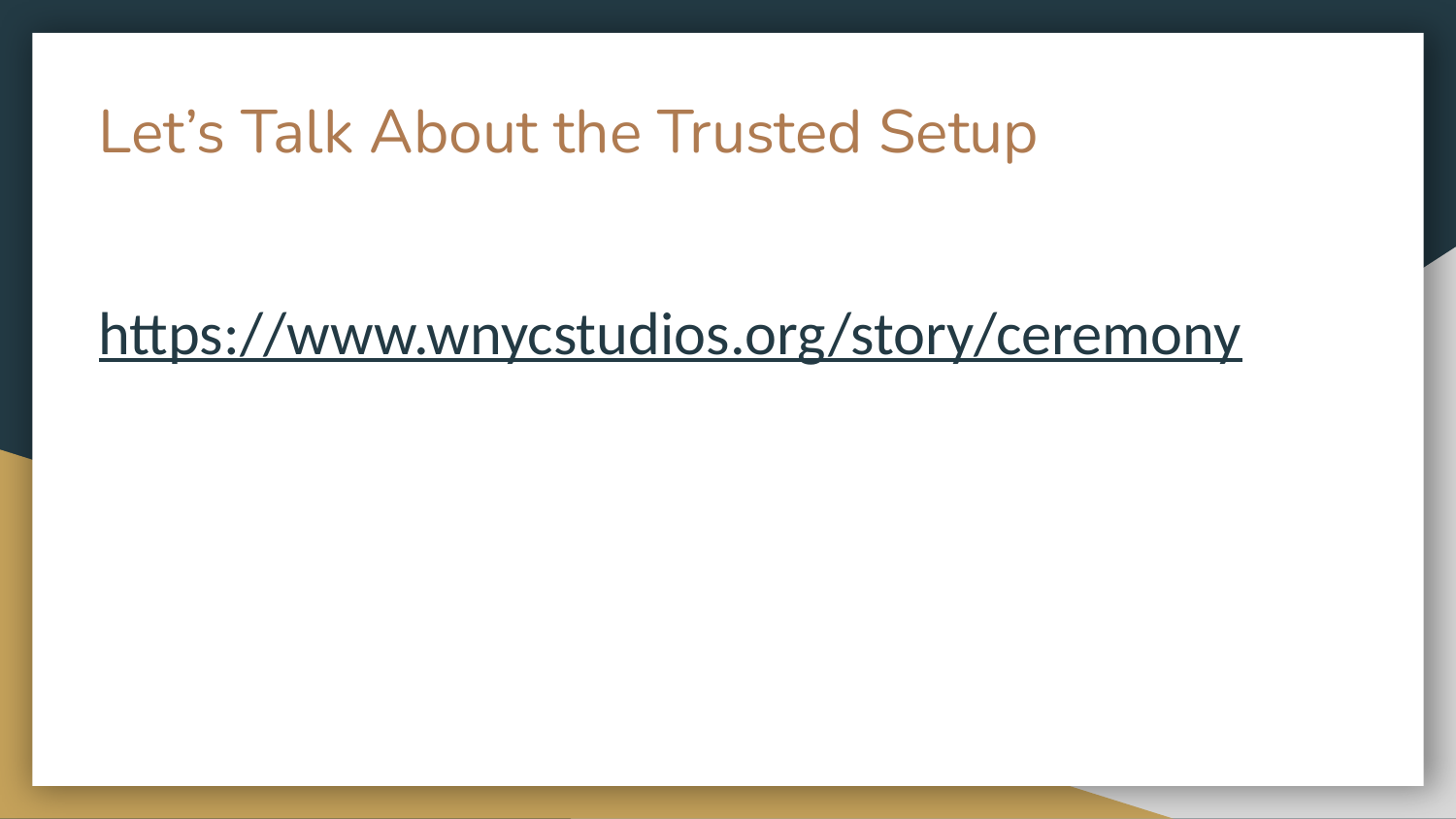

# Let’s Talk About the Trusted Setup
https://www.wnycstudios.org/story/ceremony